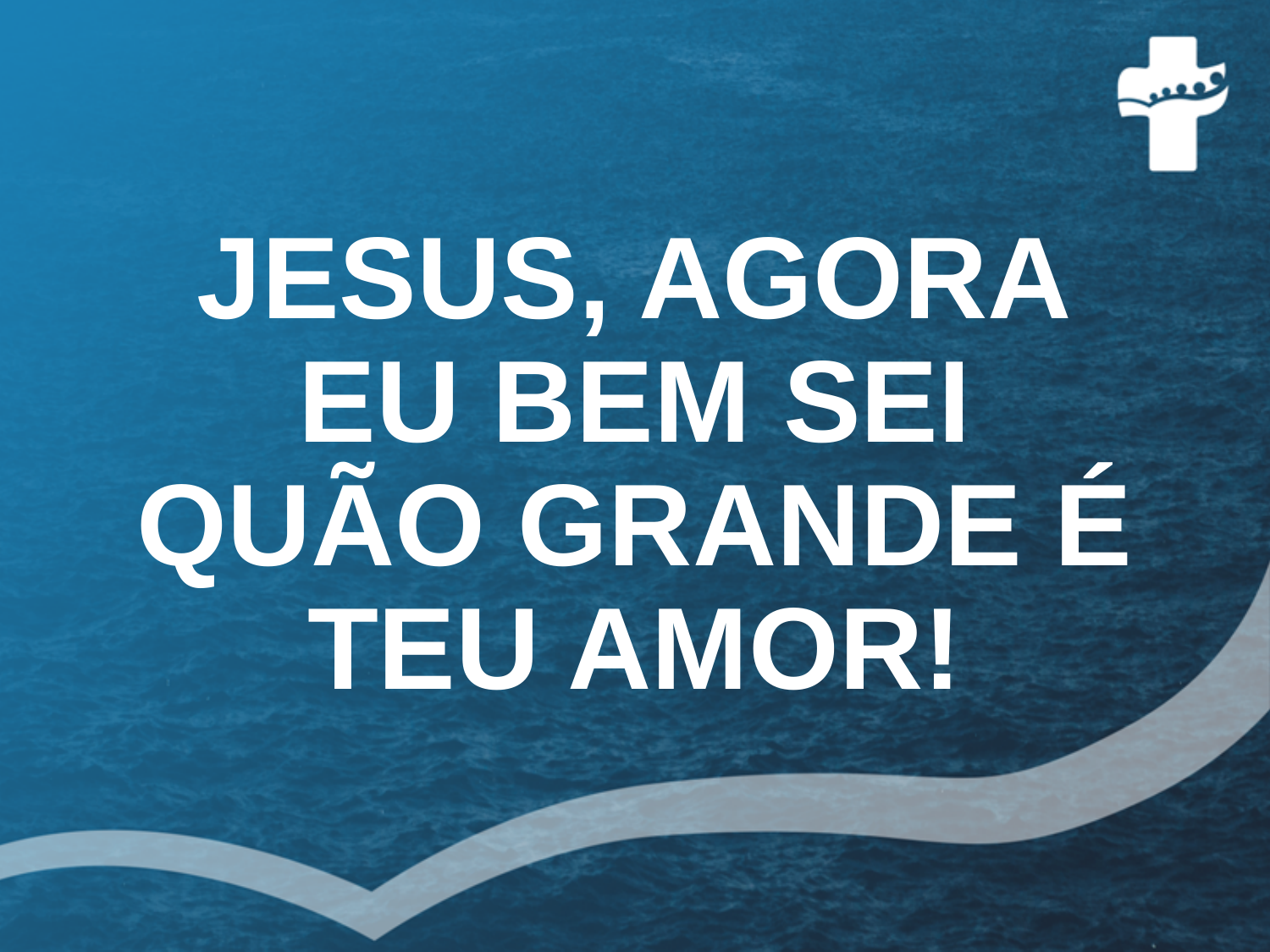

# JESUS, AGORA EU BEM SEI QUÃO GRANDE É TEU AMOR!